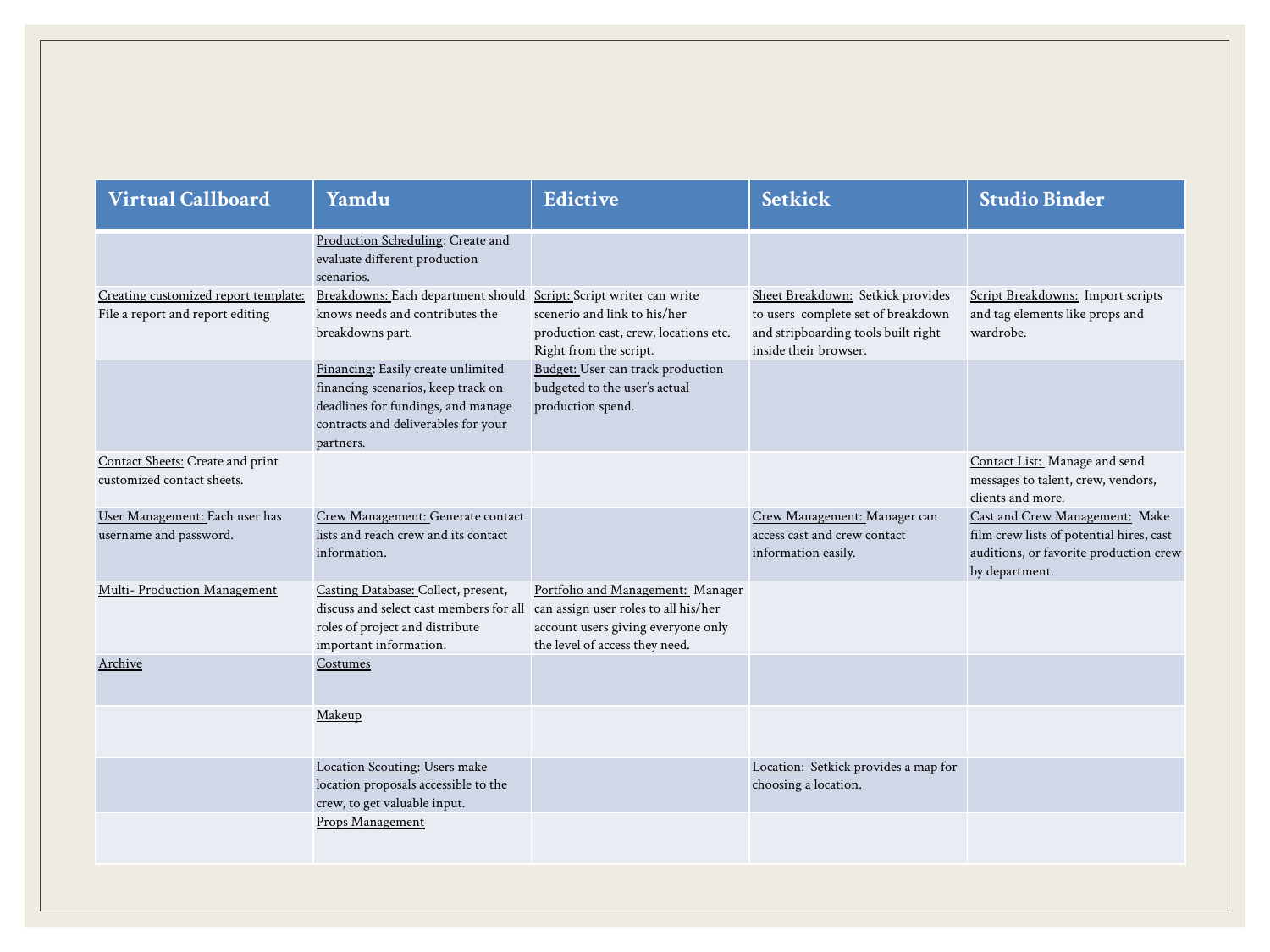

| Virtual Callboard | Yamdu | Edictive | Setkick | Studio Binder |
| --- | --- | --- | --- | --- |
|  | Production Scheduling: Create and evaluate different production scenarios. |  |  |  |
| Creating customized report template: File a report and report editing | Breakdowns: Each department should knows needs and contributes the breakdowns part. | Script: Script writer can write scenerio and link to his/her production cast, crew, locations etc. Right from the script. | Sheet Breakdown: Setkick provides to users complete set of breakdown and stripboarding tools built right inside their browser. | Script Breakdowns: Import scripts and tag elements like props and wardrobe. |
|  | Financing: Easily create unlimited financing scenarios, keep track on deadlines for fundings, and manage contracts and deliverables for your partners. | Budget: User can track production budgeted to the user’s actual production spend. |  |  |
| Contact Sheets: Create and print customized contact sheets. |  |  |  | Contact List: Manage and send messages to talent, crew, vendors, clients and more. |
| User Management: Each user has username and password. | Crew Management: Generate contact lists and reach crew and its contact information. |  | Crew Management: Manager can access cast and crew contact information easily. | Cast and Crew Management: Make film crew lists of potential hires, cast auditions, or favorite production crew by department. |
| Multi- Production Management | Casting Database: Collect, present, discuss and select cast members for all roles of project and distribute important information. | Portfolio and Management: Manager can assign user roles to all his/her account users giving everyone only the level of access they need. |  |  |
| Archive | Costumes |  |  |  |
|  | Makeup |  |  |  |
|  | Location Scouting: Users make location proposals accessible to the crew, to get valuable input. |  | Location: Setkick provides a map for choosing a location. |  |
|  | Props Management |  |  |  |